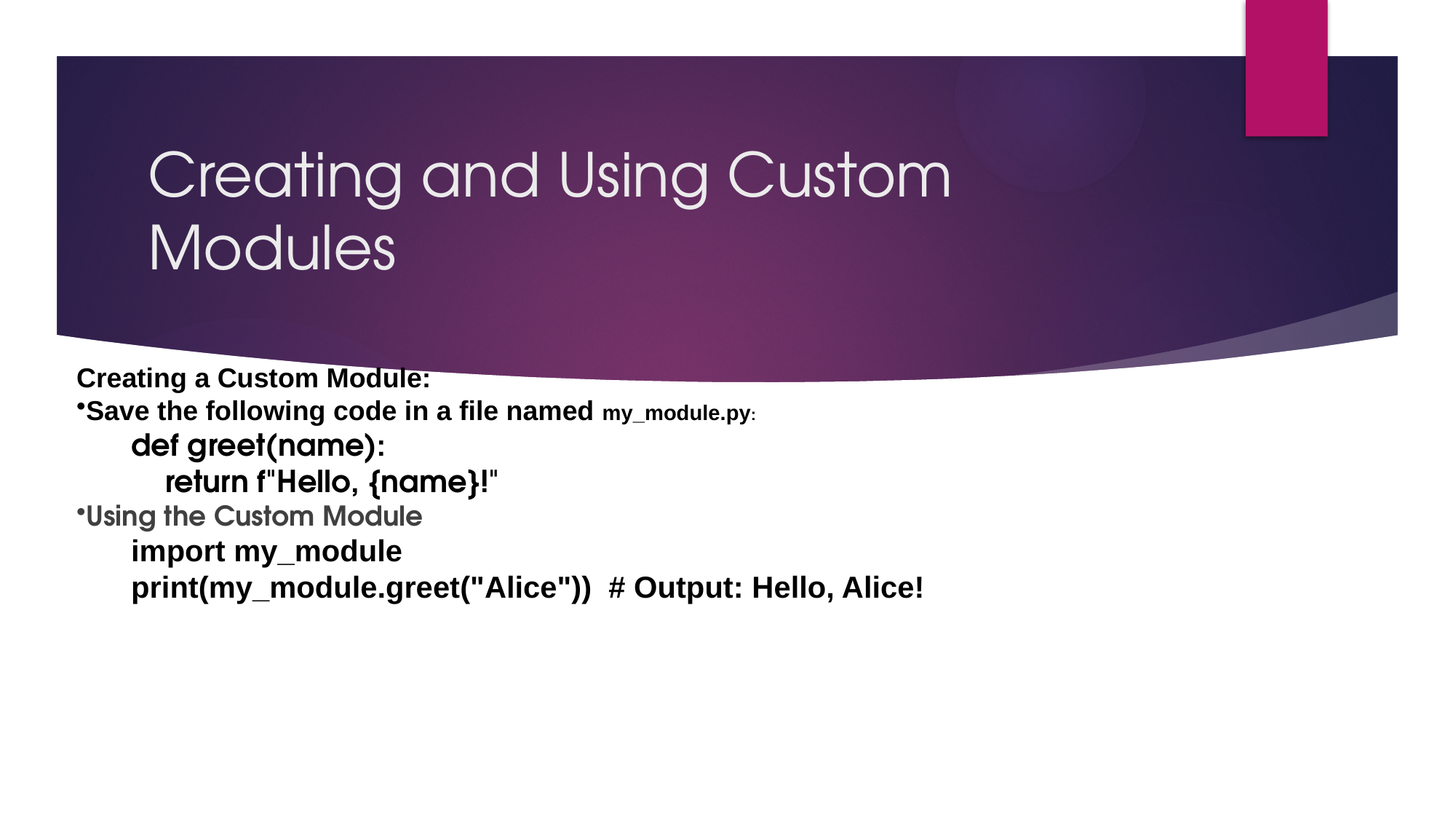

# Creating and Using Custom Modules
Creating a Custom Module:
Save the following code in a file named my_module.py:
def greet(name):
    return f"Hello, {name}!"
Using the Custom Module
import my_module
print(my_module.greet("Alice"))  # Output: Hello, Alice!